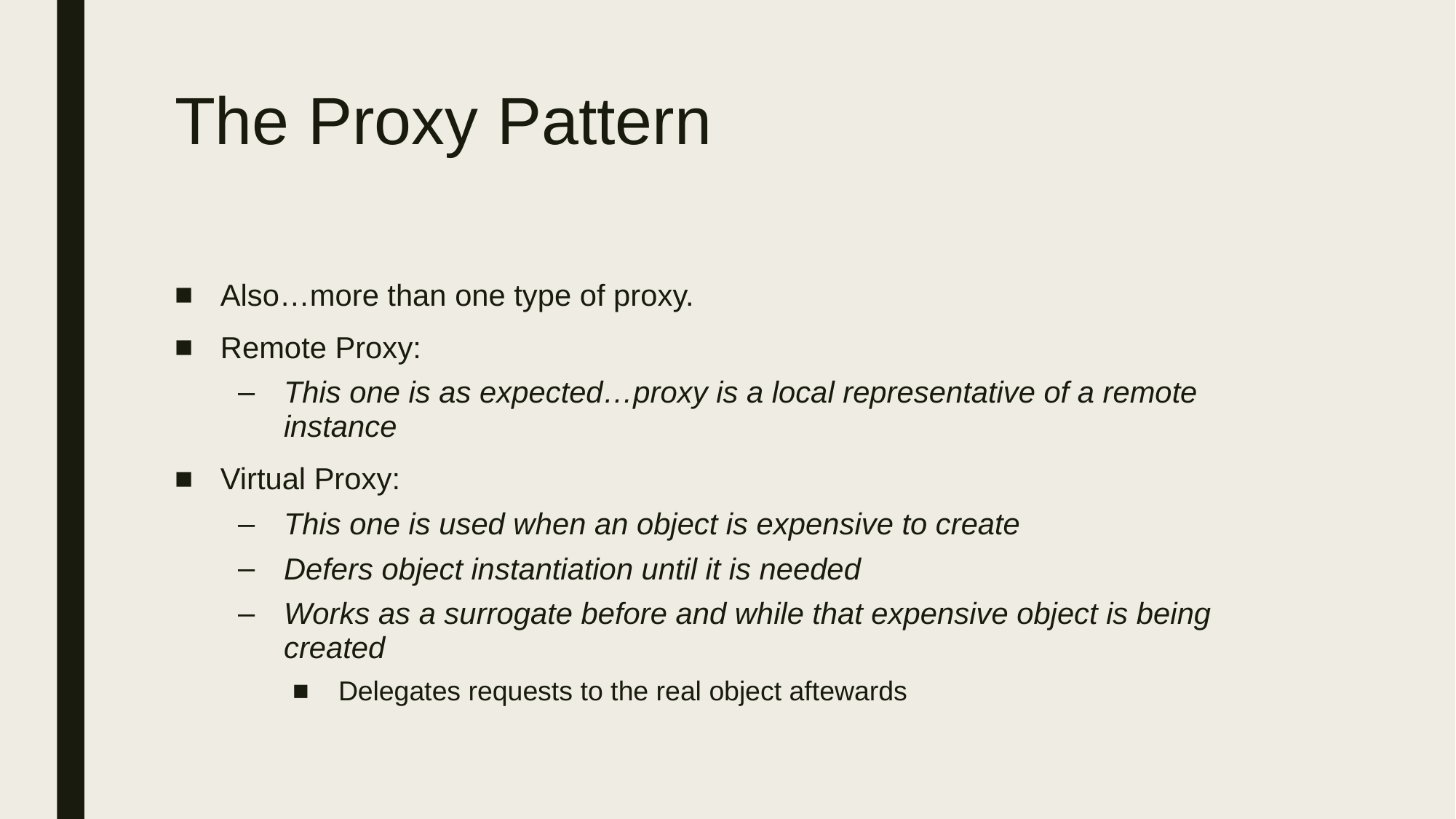

# The Proxy Pattern
Also…more than one type of proxy.
Remote Proxy:
This one is as expected…proxy is a local representative of a remote instance
Virtual Proxy:
This one is used when an object is expensive to create
Defers object instantiation until it is needed
Works as a surrogate before and while that expensive object is being created
Delegates requests to the real object aftewards